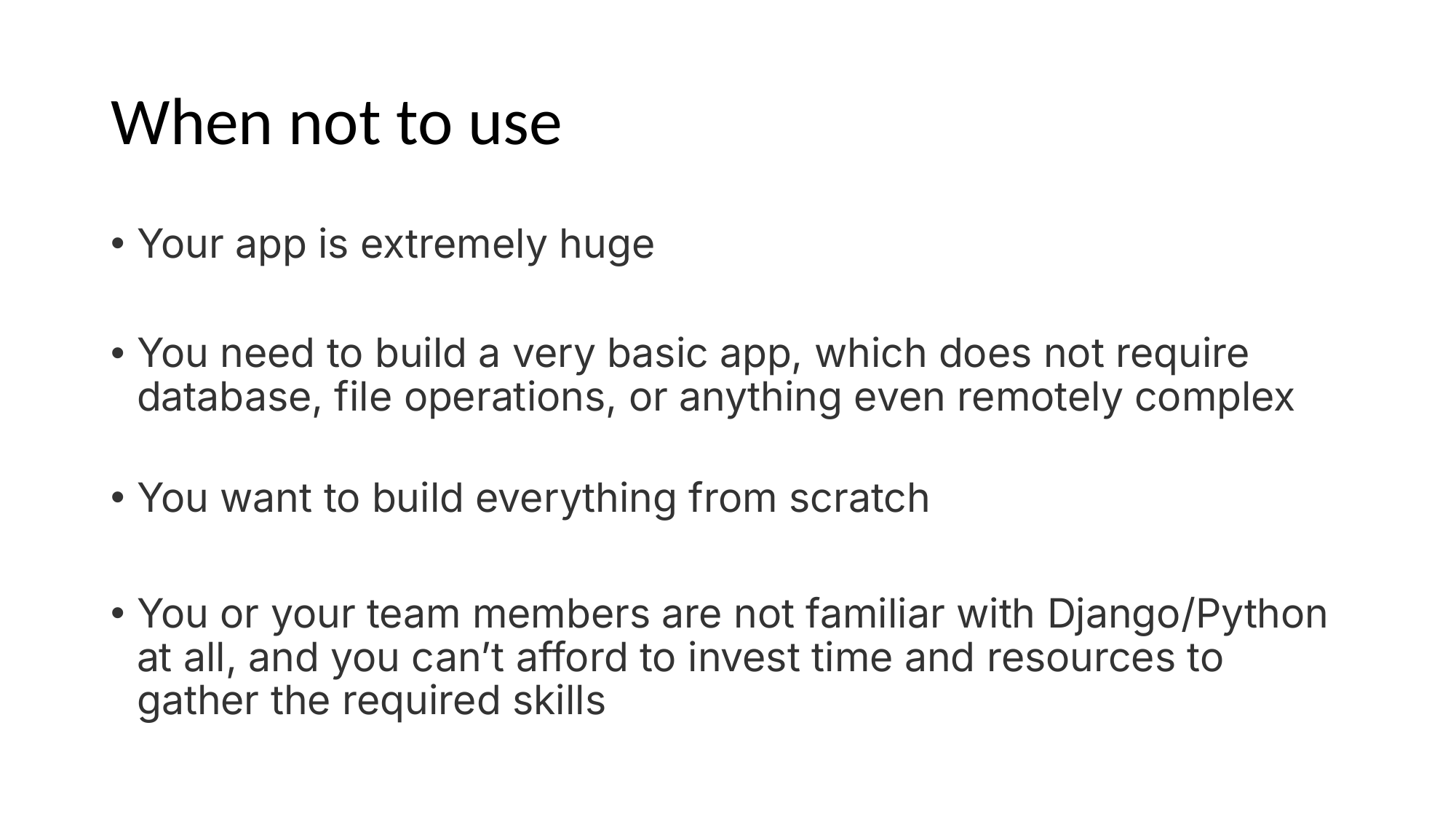

# When not to use
Your app is extremely huge

You need to build a very basic app, which does not require database, file operations, or anything even remotely complex
You want to build everything from scratch

You or your team members are not familiar with Django/Python at all, and you can’t afford to invest time and resources to gather the required skills